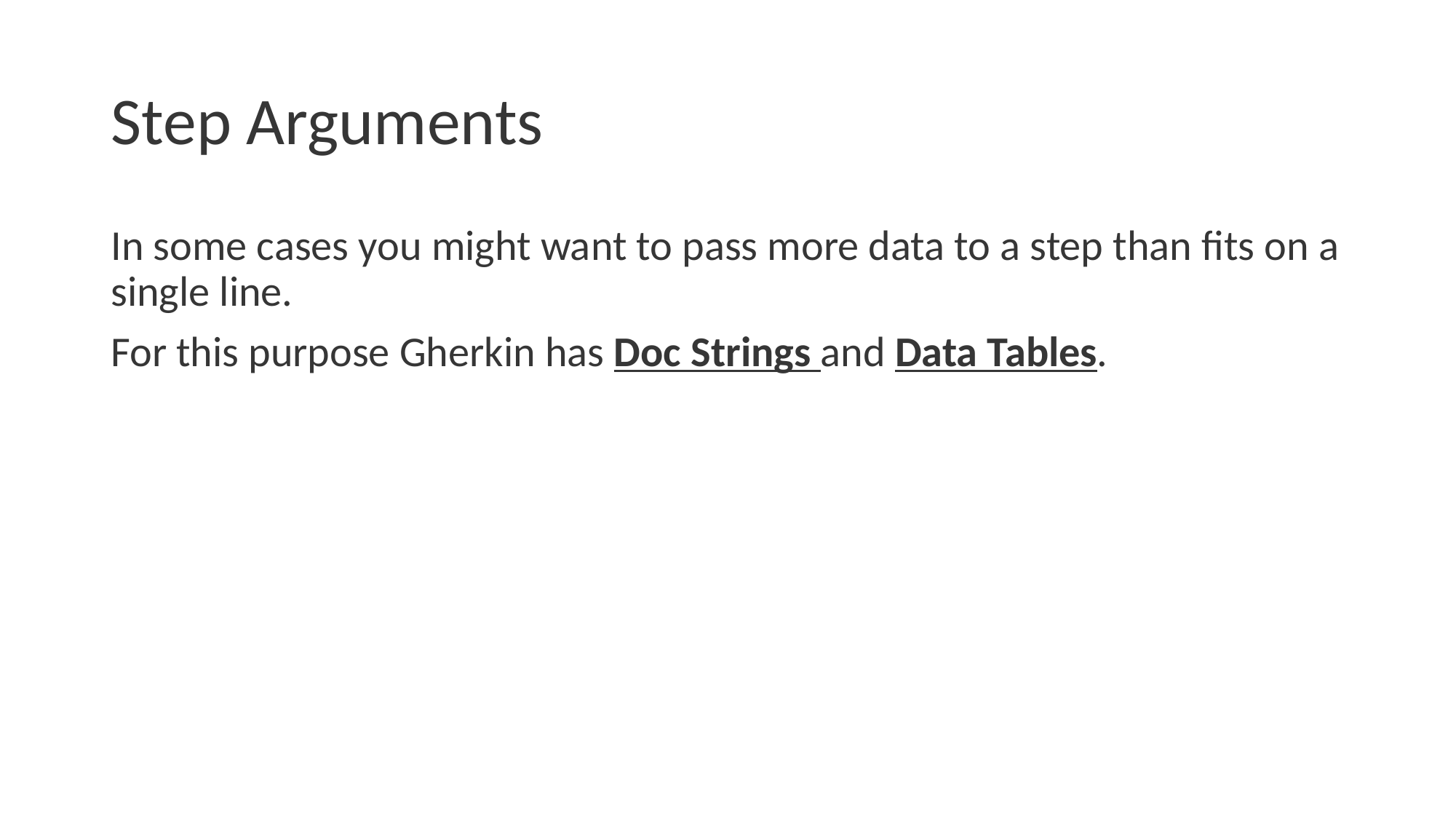

# Step Arguments
In some cases you might want to pass more data to a step than fits on a single line.
For this purpose Gherkin has Doc Strings and Data Tables.